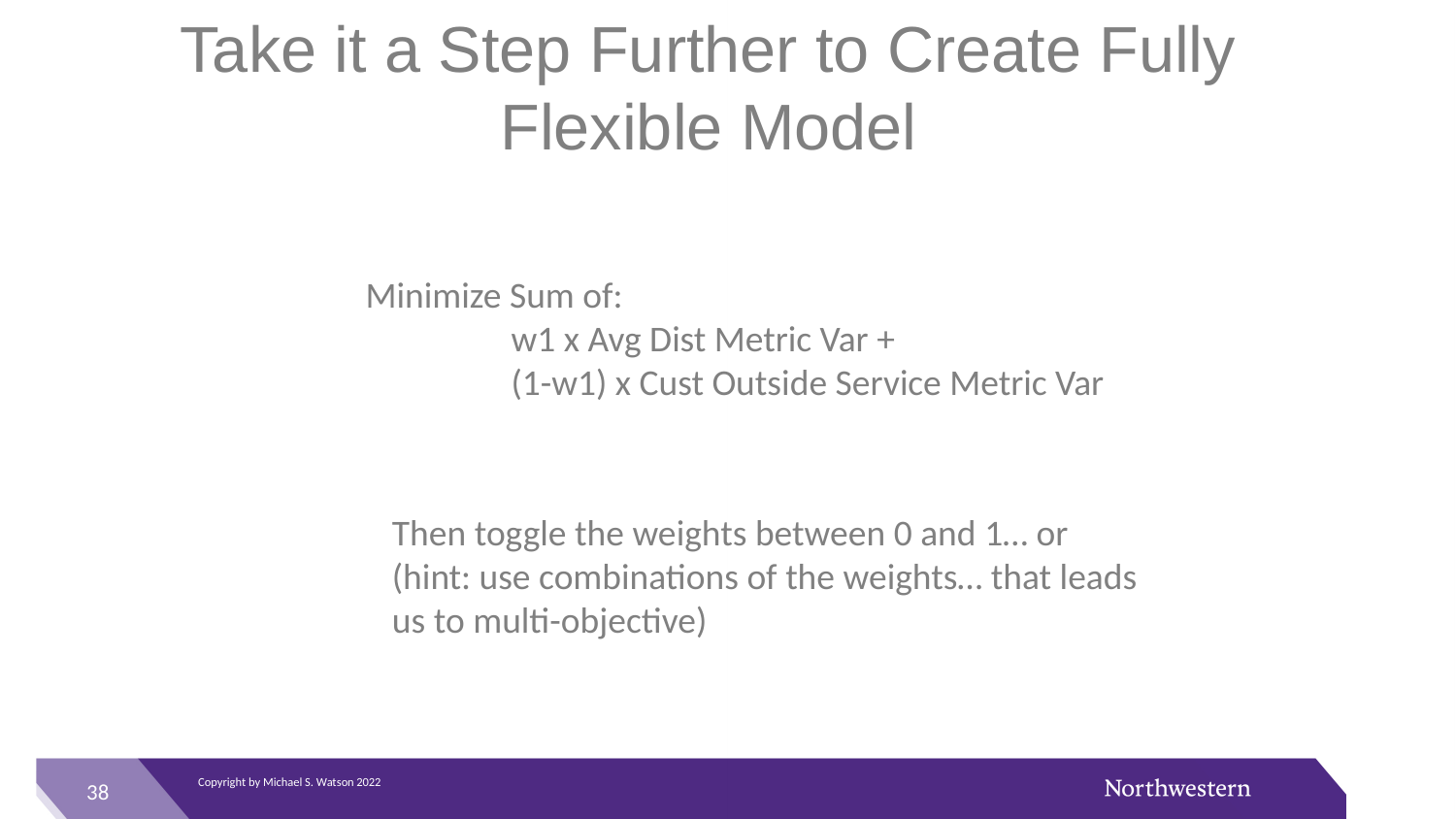

# Take it a Step Further to Create Fully Flexible Model
Minimize Sum of:
	w1 x Avg Dist Metric Var +
	(1-w1) x Cust Outside Service Metric Var

Then toggle the weights between 0 and 1… or (hint: use combinations of the weights… that leads us to multi-objective)